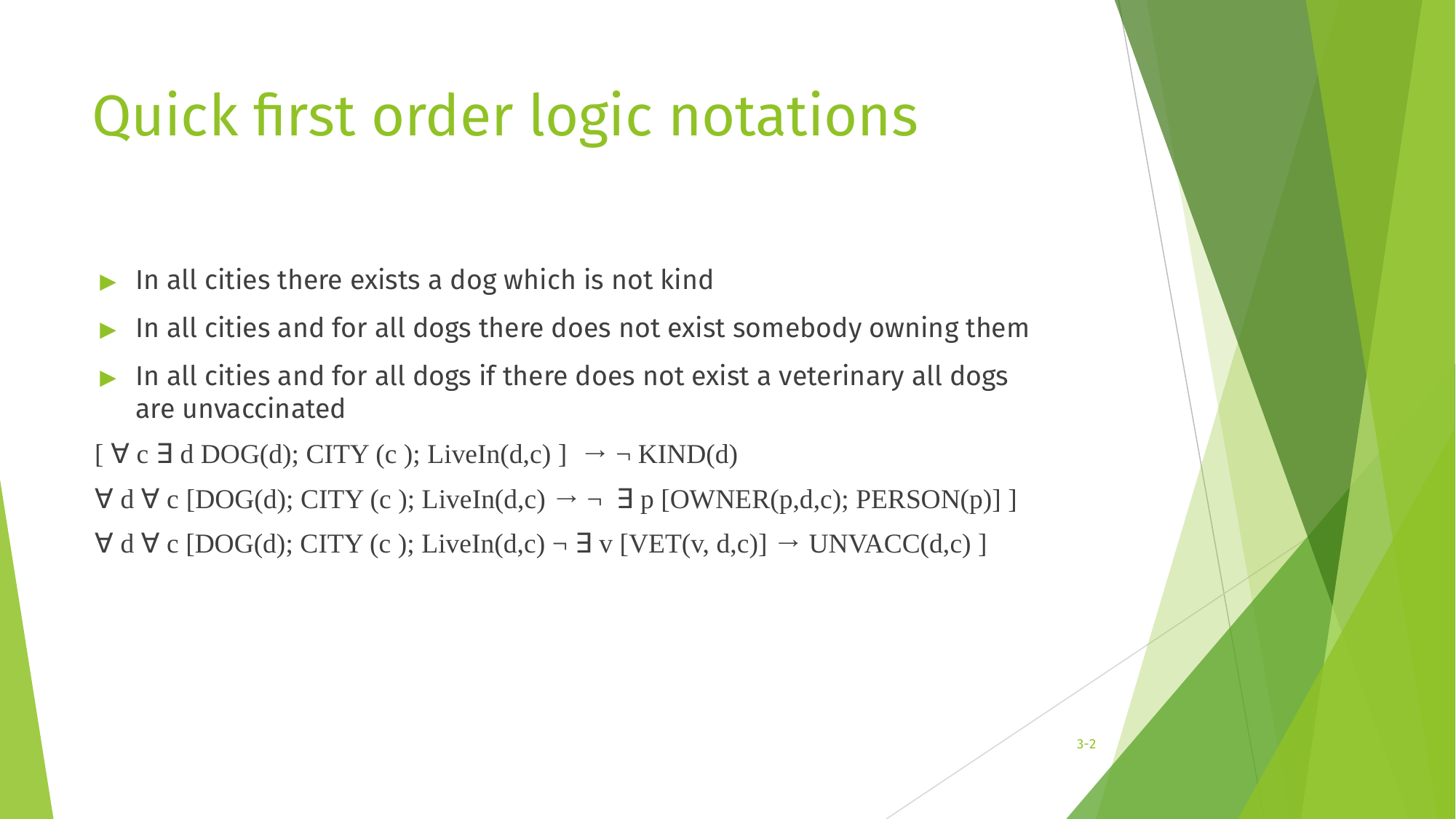

# Quick first order logic notations
In all cities there exists a dog which is not kind
In all cities and for all dogs there does not exist somebody owning them
In all cities and for all dogs if there does not exist a veterinary all dogs are unvaccinated
[ ∀ c ∃ d DOG(d); CITY (c ); LiveIn(d,c) ]  → ¬ KIND(d)
∀ d ∀ c [DOG(d); CITY (c ); LiveIn(d,c) → ¬  ∃ p [OWNER(p,d,c); PERSON(p)] ]
∀ d ∀ c [DOG(d); CITY (c ); LiveIn(d,c) ¬ ∃ v [VET(v, d,c)] → UNVACC(d,c) ]
3-2